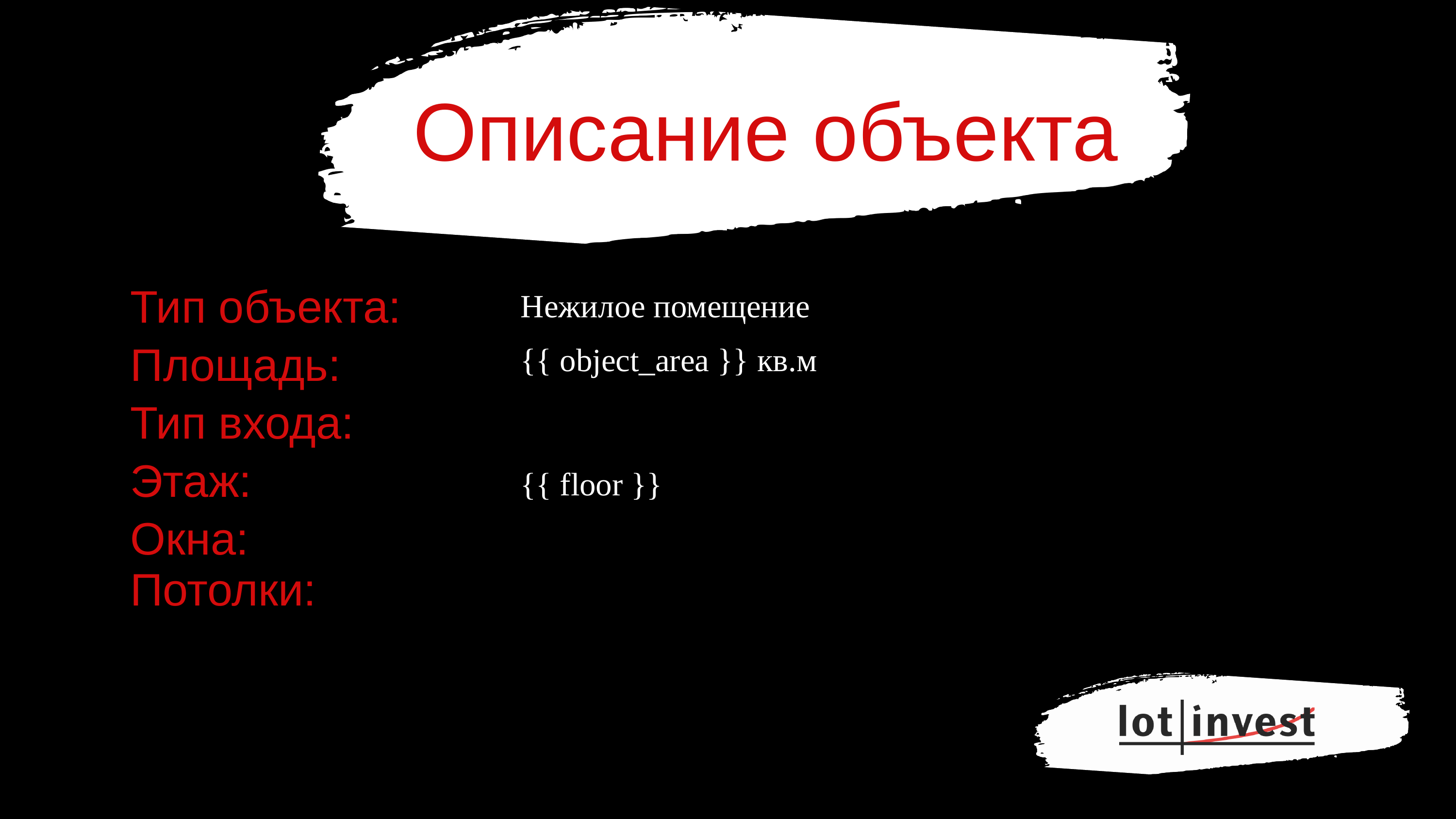

Описание объекта
Тип объекта:
Нежилое помещение
{{ object_area }} кв.м
Площадь:
Тип входа:
Этаж:
{{ floor }}
Окна:
Потолки: